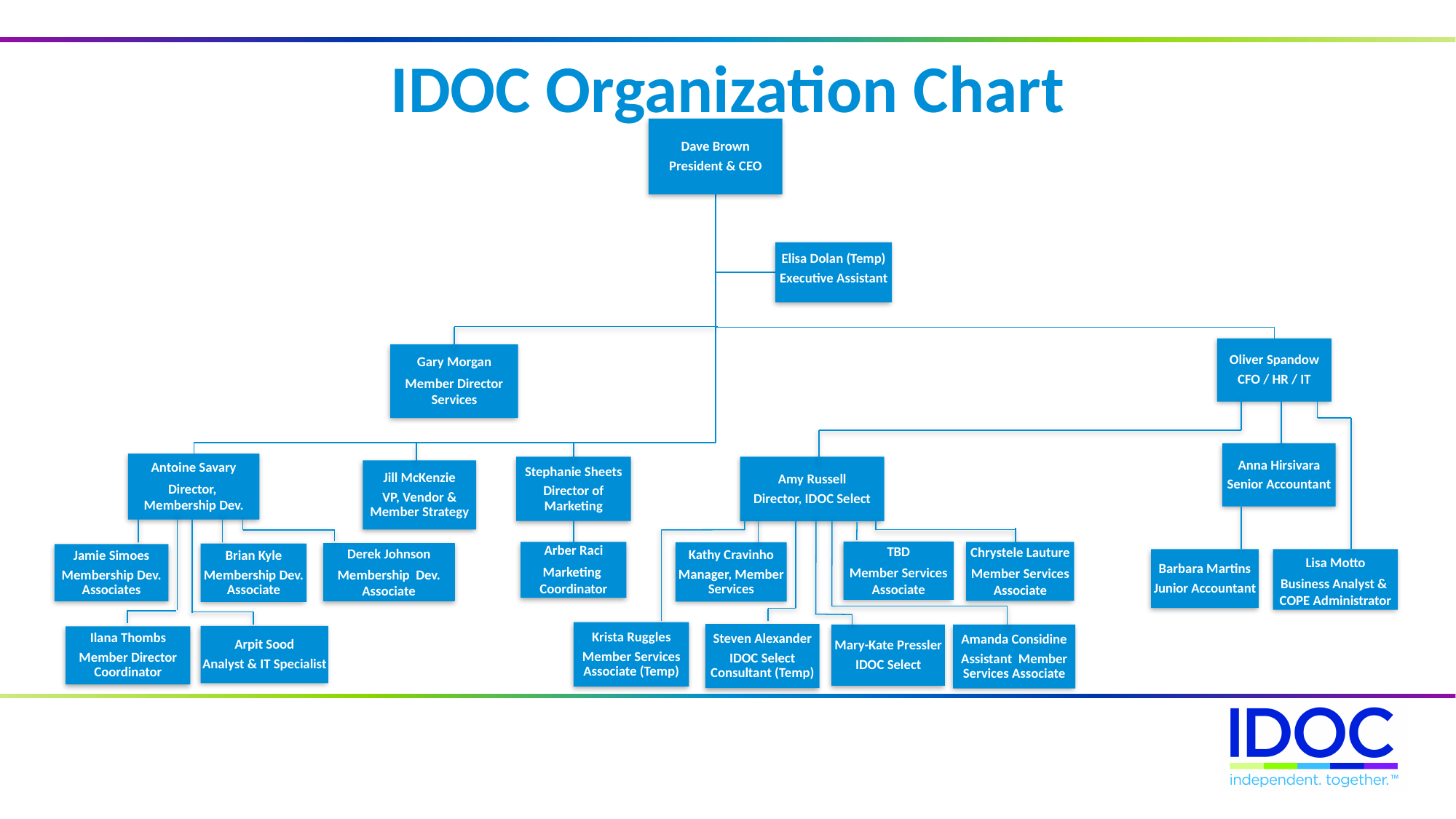

IDOC Organization Chart
Dave Brown
President & CEO
Antoine Savary
Director,
Membership Dev.
Brian Kyle
Membership Dev. Associate
Jamie Simoes
Membership Dev. Associates

Ilana Thombs
Member Director Coordinator
Arpit Sood
Analyst & IT Specialist
Jill McKenzie
VP, Vendor & Member Strategy
Stephanie Sheets
Director of Marketing
Arber Raci
Marketing
Coordinator
Oliver Spandow
CFO / HR / IT
Anna Hirsivara
Senior Accountant
Barbara Martins
Junior Accountant

Lisa Motto
Business Analyst &
COPE Administrator
Amy Russell
Director, IDOC Select
Mary-Kate Pressler
IDOC Select

Elisa Dolan (Temp)
Executive Assistant

Steven Alexander
IDOC Select Consultant (Temp)
Gary Morgan
Member Director
Services
Chrystele Lauture
Member Services
Associate
TBD
Member Services
Associate
Kathy Cravinho
Manager, Member Services
Amanda Considine
Assistant  Member Services Associate
Krista Ruggles
Member Services Associate (Temp)
Derek Johnson
Membership  Dev. Associate